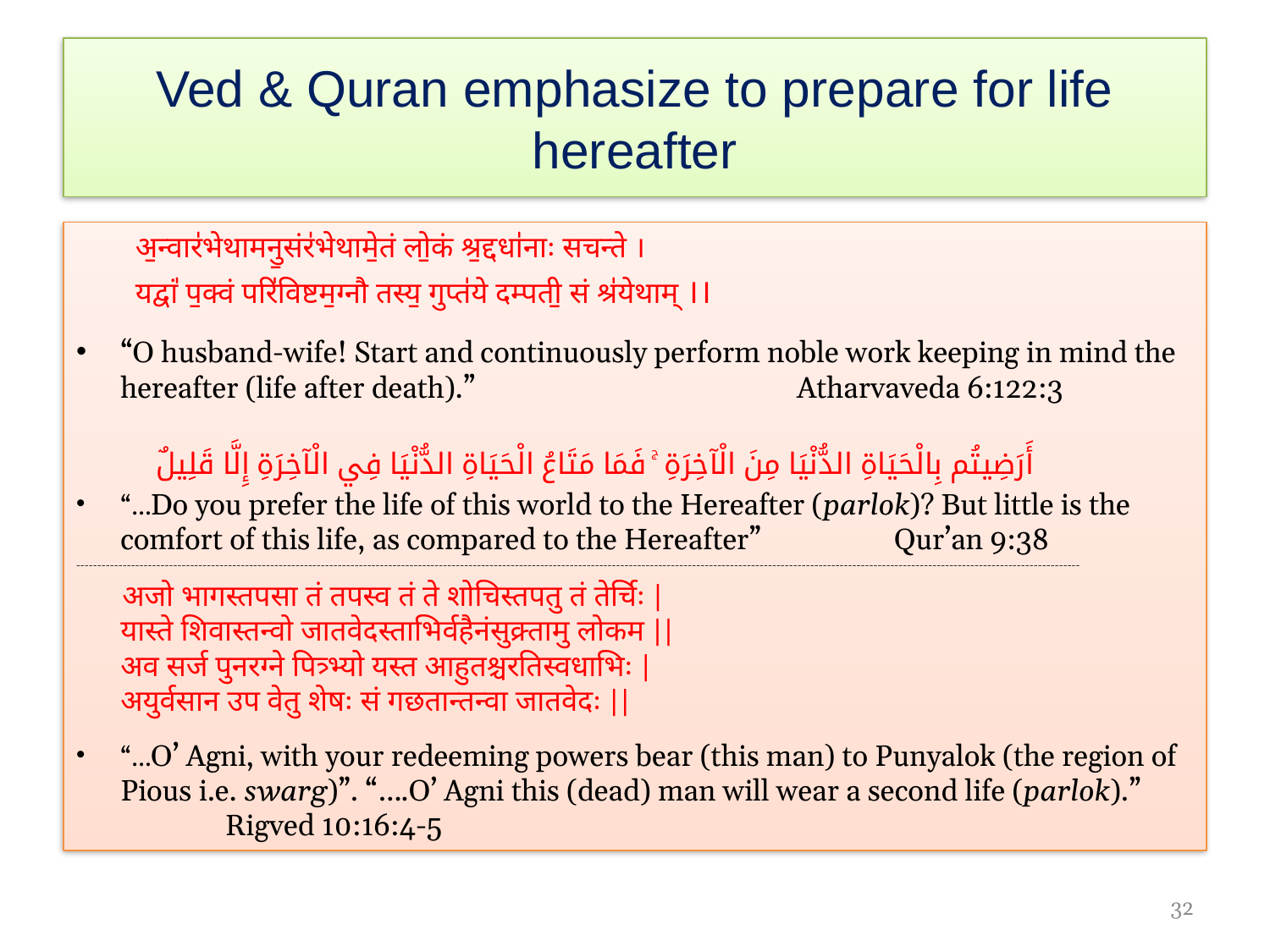

# Ved & Quran emphasize to prepare for life hereafter
अ॒न्वार॑भेथामनु॒संर॑भेथामे॒तं लो॒कं श्र॒द्दधा॑नाः सचन्ते ।
यद्वां॑ प॒क्वं परि॑विष्टम॒ग्नौ तस्य॒ गुप्त॑ये दम्पती॒ सं श्र॑येथाम् ।।

“O husband-wife! Start and continuously perform noble work keeping in mind the hereafter (life after death).”        	                         Atharvaveda 6:122:3

	     أَرَضِيتُم بِالْحَيَاةِ الدُّنْيَا مِنَ الْآخِرَةِ ۚ فَمَا مَتَاعُ الْحَيَاةِ الدُّنْيَا فِي الْآخِرَةِ إِلَّا قَلِيلٌ
“…Do you prefer the life of this world to the Hereafter (parlok)? But little is the comfort of this life, as compared to the Hereafter”                   Qur’an 9:38
----------------------------------------------------------------------------------------------------------------------------------------------------------------------------------------------------------------------------------------------
       अजो भागस्तपसा तं तपस्व तं ते शोचिस्तपतु तं तेर्चिः | 
यास्ते शिवास्तन्वो जातवेदस्ताभिर्वहैनंसुक्र्तामु लोकम || 
अव सर्ज पुनरग्ने पित्र्भ्यो यस्त आहुतश्चरतिस्वधाभिः | 
अयुर्वसान उप वेतु शेषः सं गछतान्तन्वा जातवेदः ||

“…O’ Agni, with your redeeming powers bear (this man) to Punyalok (the region of Pious i.e. swarg)”. “….O’ Agni this (dead) man will wear a second life (parlok).”      				               Rigved 10:16:4-5

32